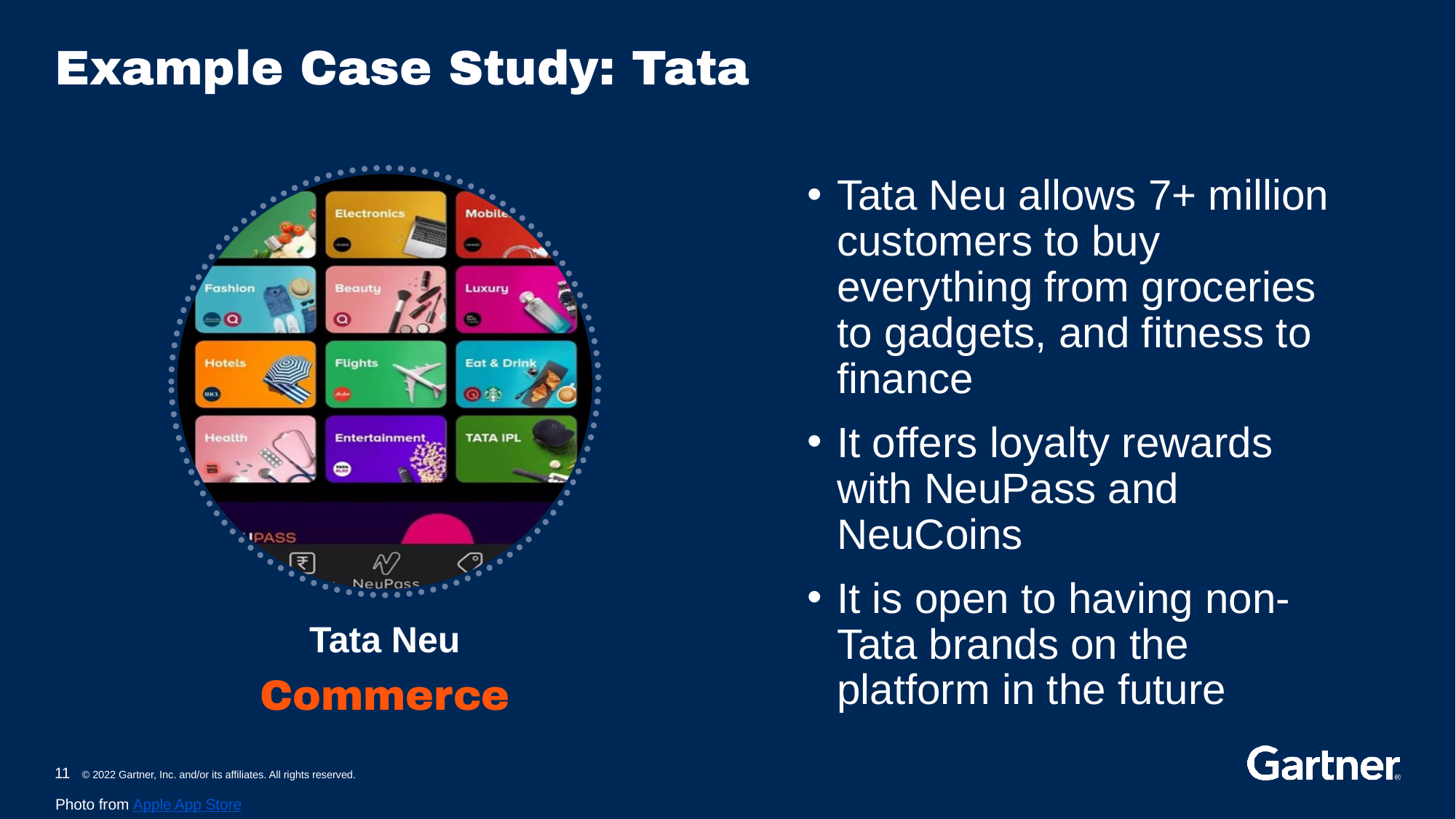

# Example Case Study: Tata

Tata Neu allows 7+ million customers to buy everything from groceries to gadgets, and fitness to finance
It offers loyalty rewards with NeuPass and NeuCoins
It is open to having non-Tata brands on the platform in the future

Tata Neu
Commerce
Photo from Apple App Store